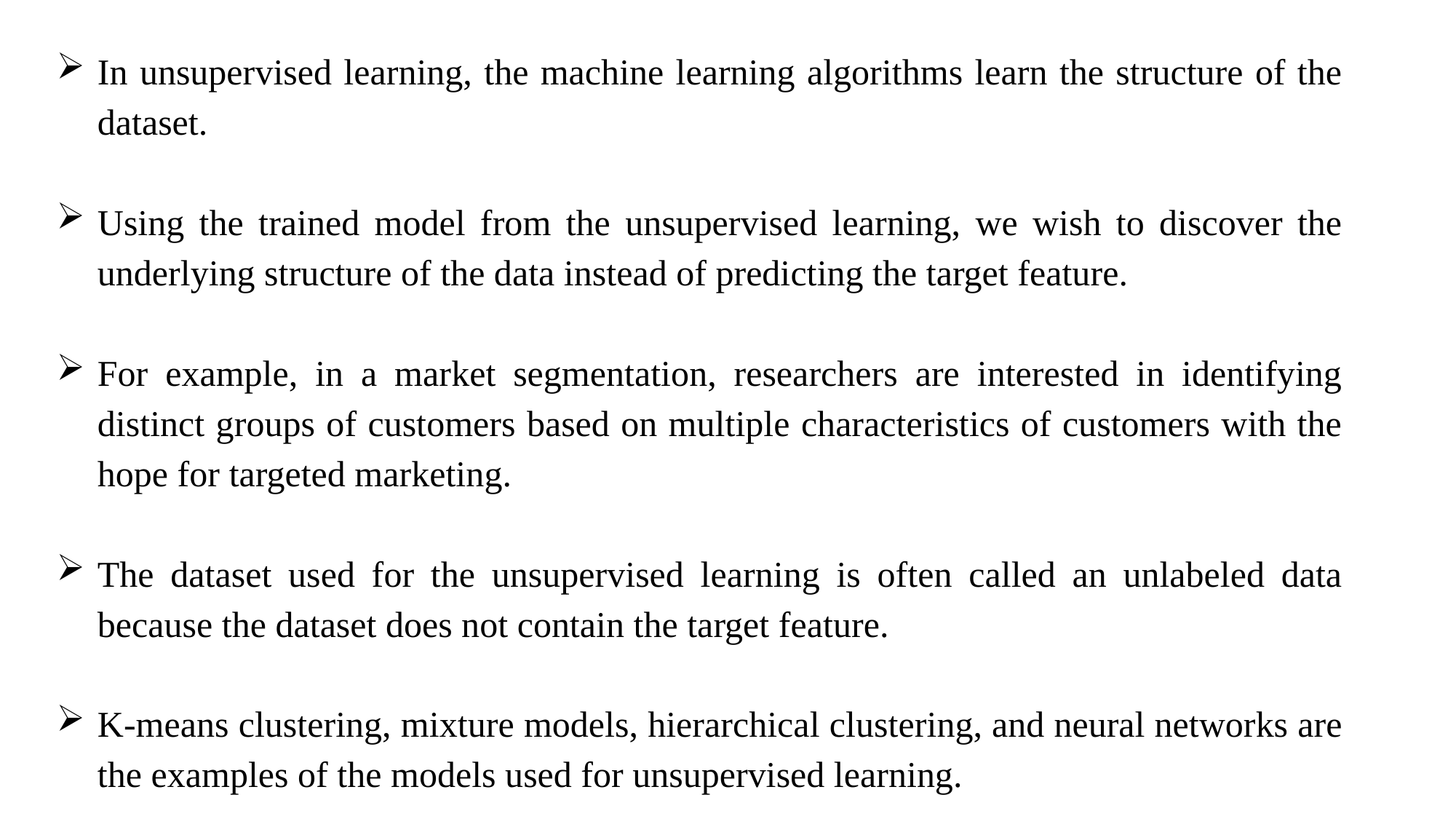

In unsupervised learning, the machine learning algorithms learn the structure of the dataset.

Using the trained model from the unsupervised learning, we wish to discover the underlying structure of the data instead of predicting the target feature.

For example, in a market segmentation, researchers are interested in identifying distinct groups of customers based on multiple characteristics of customers with the hope for targeted marketing.

The dataset used for the unsupervised learning is often called an unlabeled data because the dataset does not contain the target feature.

K-means clustering, mixture models, hierarchical clustering, and neural networks are the examples of the models used for unsupervised learning.